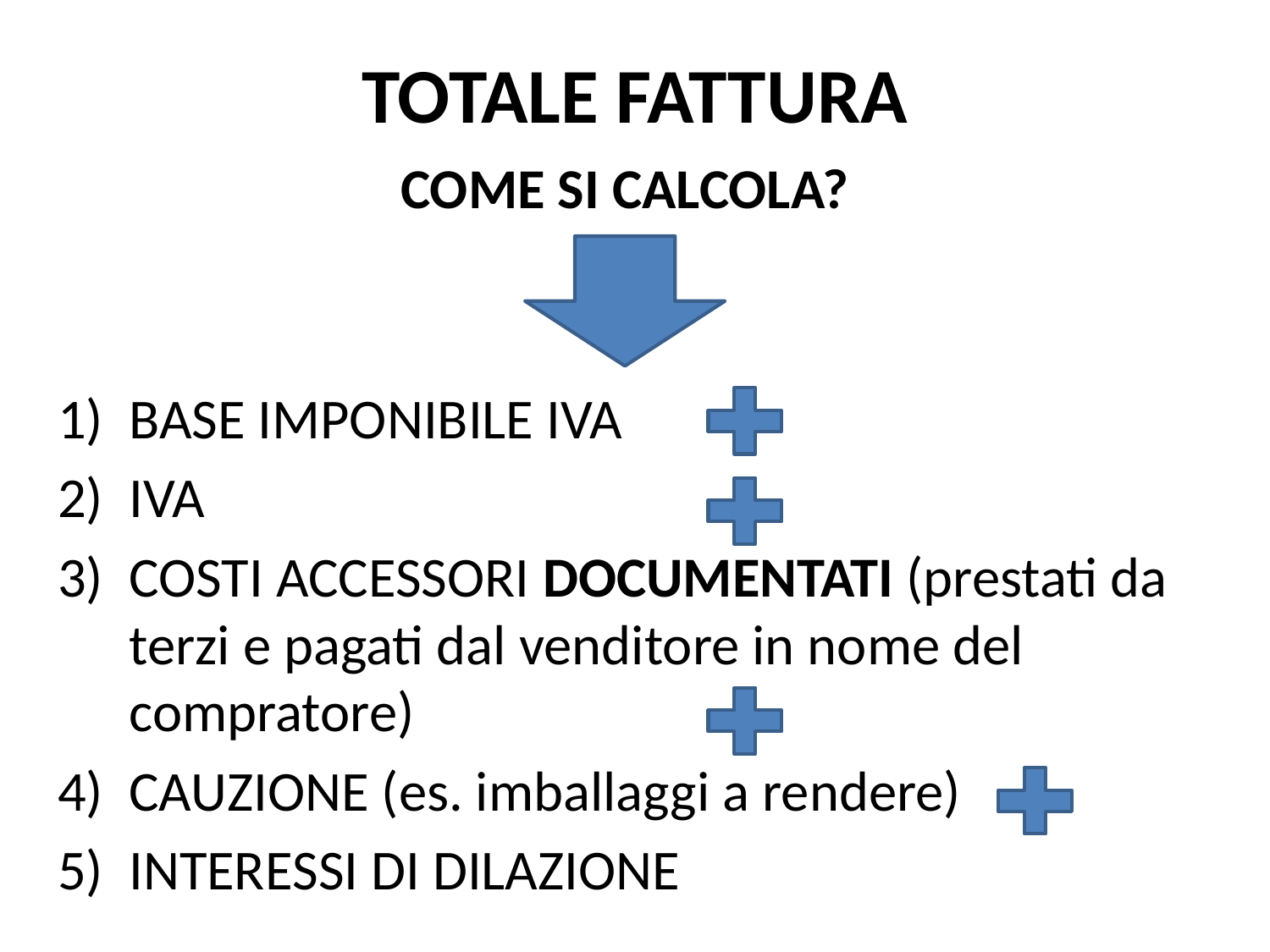

# TOTALE FATTURA
COME SI CALCOLA?

BASE IMPONIBILE IVA
IVA
COSTI ACCESSORI DOCUMENTATI (prestati da terzi e pagati dal venditore in nome del compratore)
CAUZIONE (es. imballaggi a rendere)
INTERESSI DI DILAZIONE